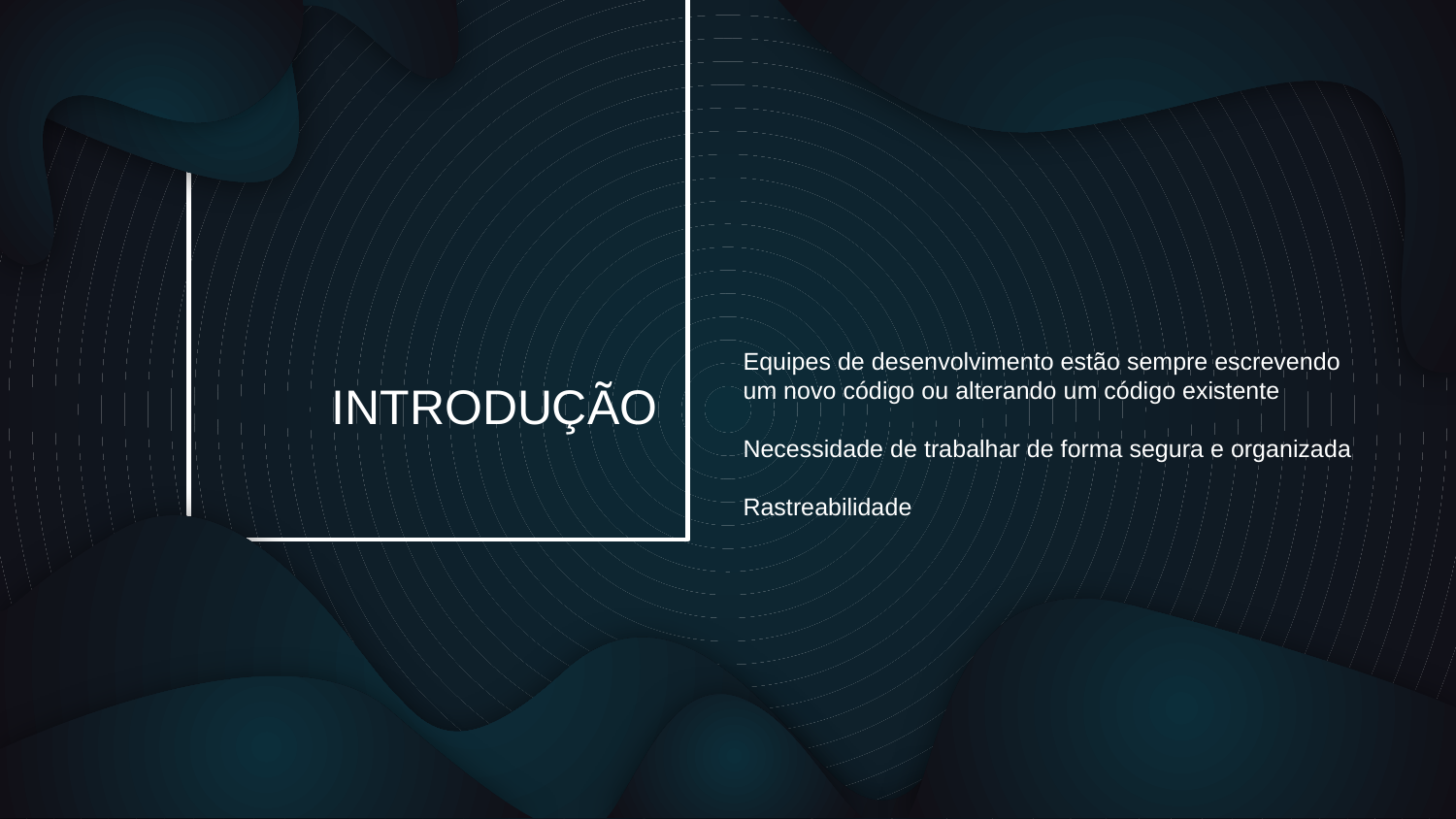

Equipes de desenvolvimento estão sempre escrevendo um novo código ou alterando um código existente

Necessidade de trabalhar de forma segura e organizada

Rastreabilidade

# INTRODUÇÃO